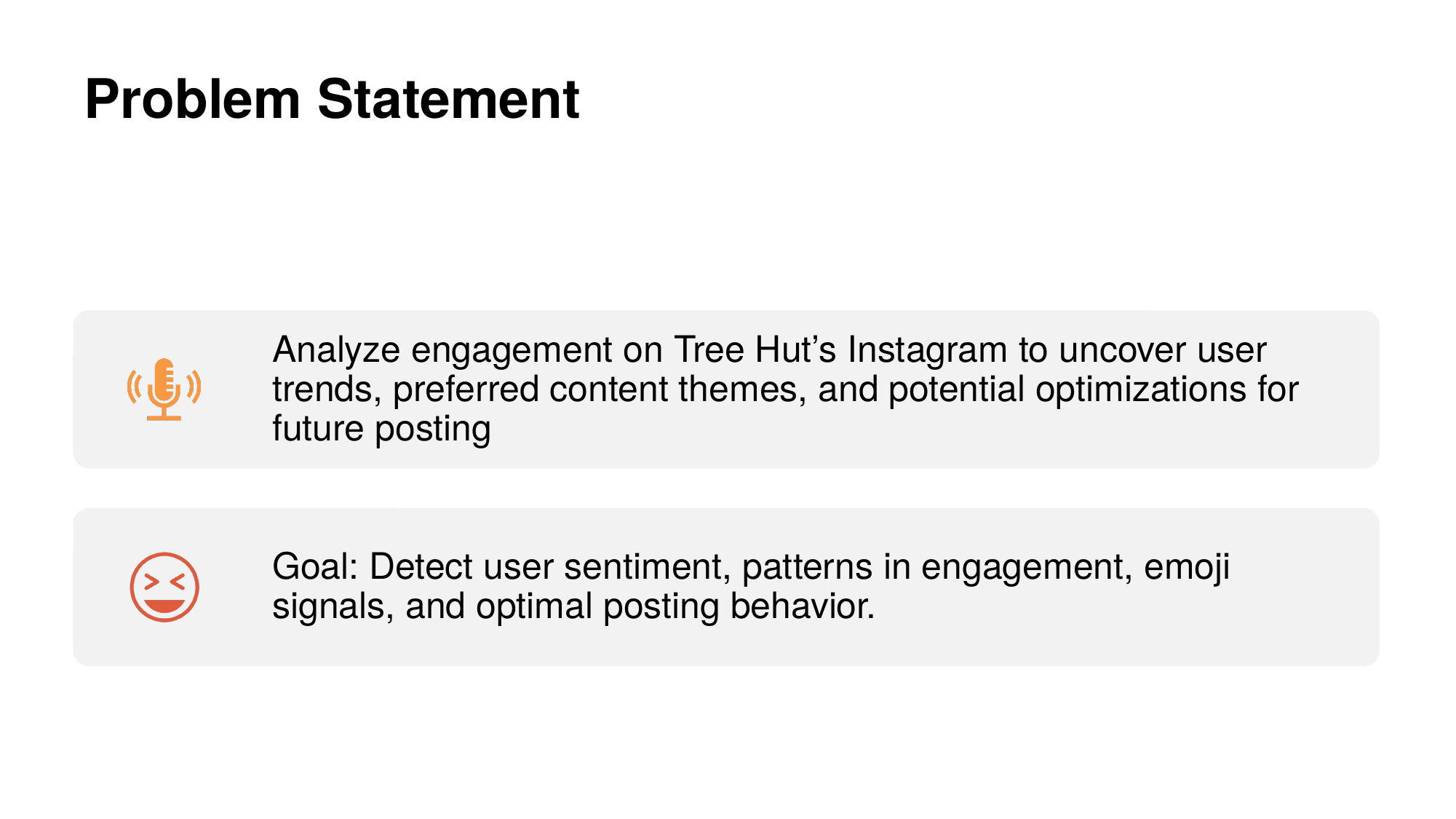

# Problem Statement
Analyze engagement on Tree Hut’s Instagram to uncover user trends, preferred content themes, and potential optimizations for future posting
Goal: Detect user sentiment, patterns in engagement, emoji signals, and optimal posting behavior.